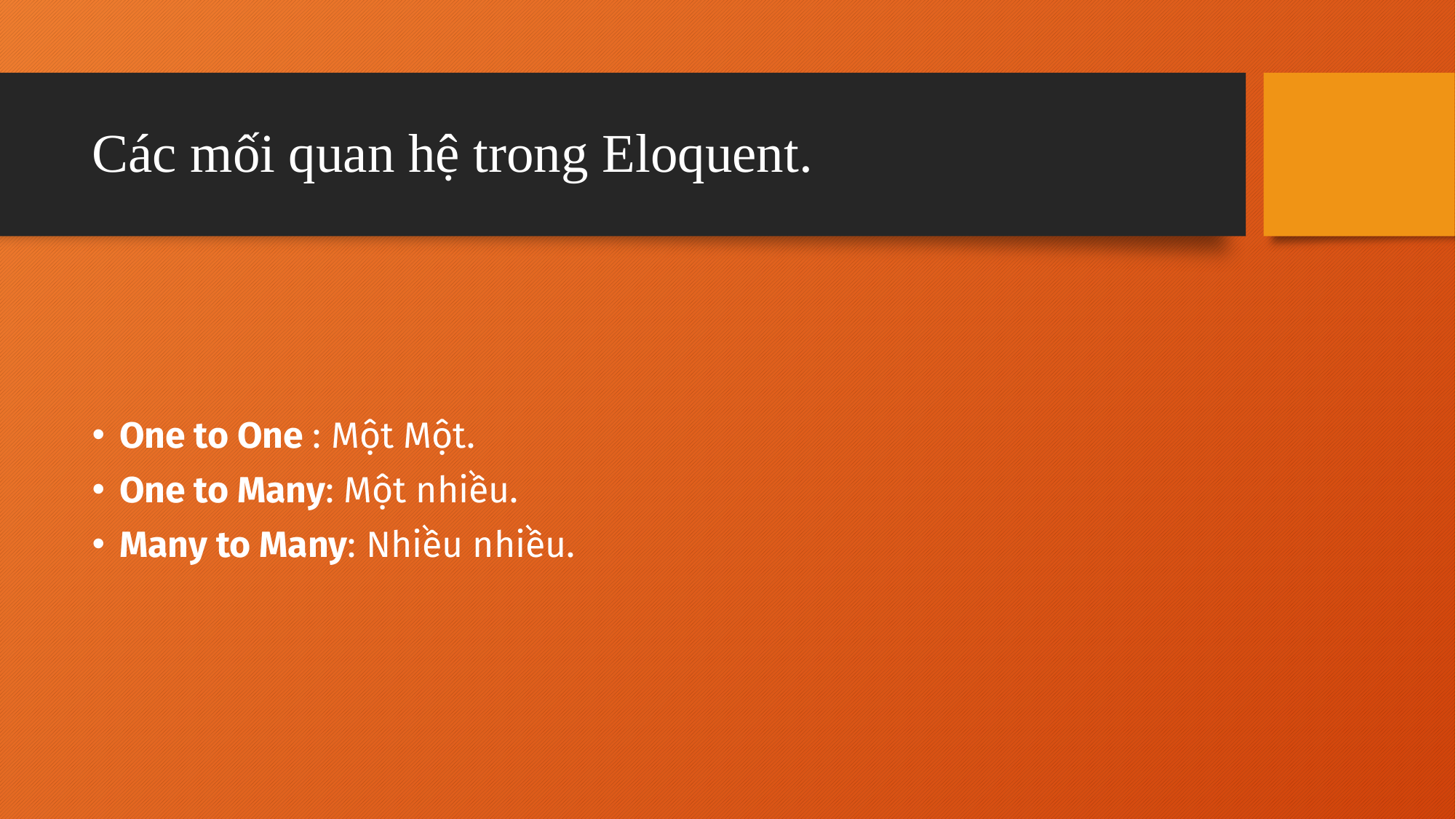

# Các mối quan hệ trong Eloquent.
One to One : Một Một.
One to Many: Một nhiều.
Many to Many: Nhiều nhiều.